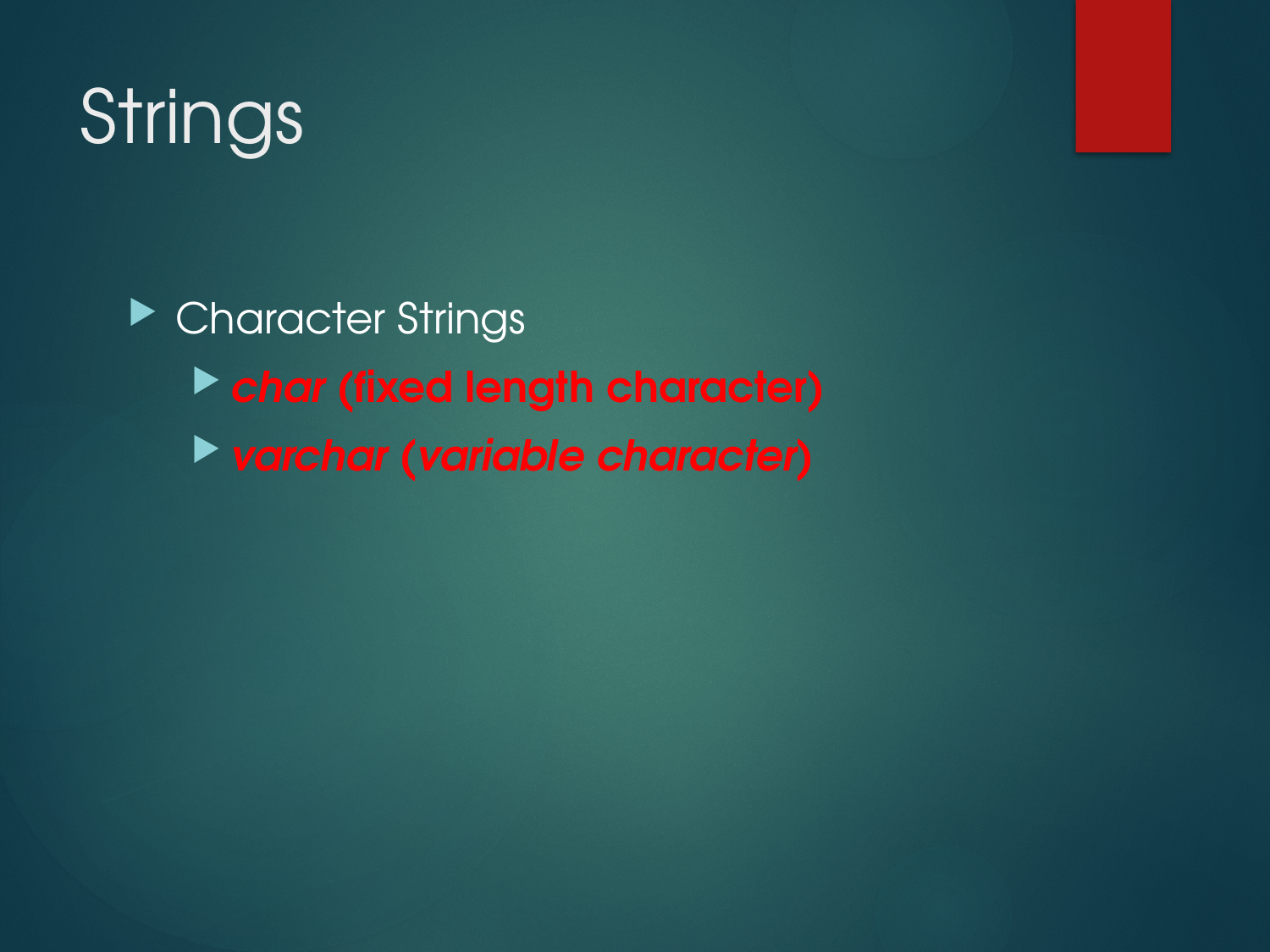

# Strings
Character Strings
char (fixed length character)
varchar (variable character)